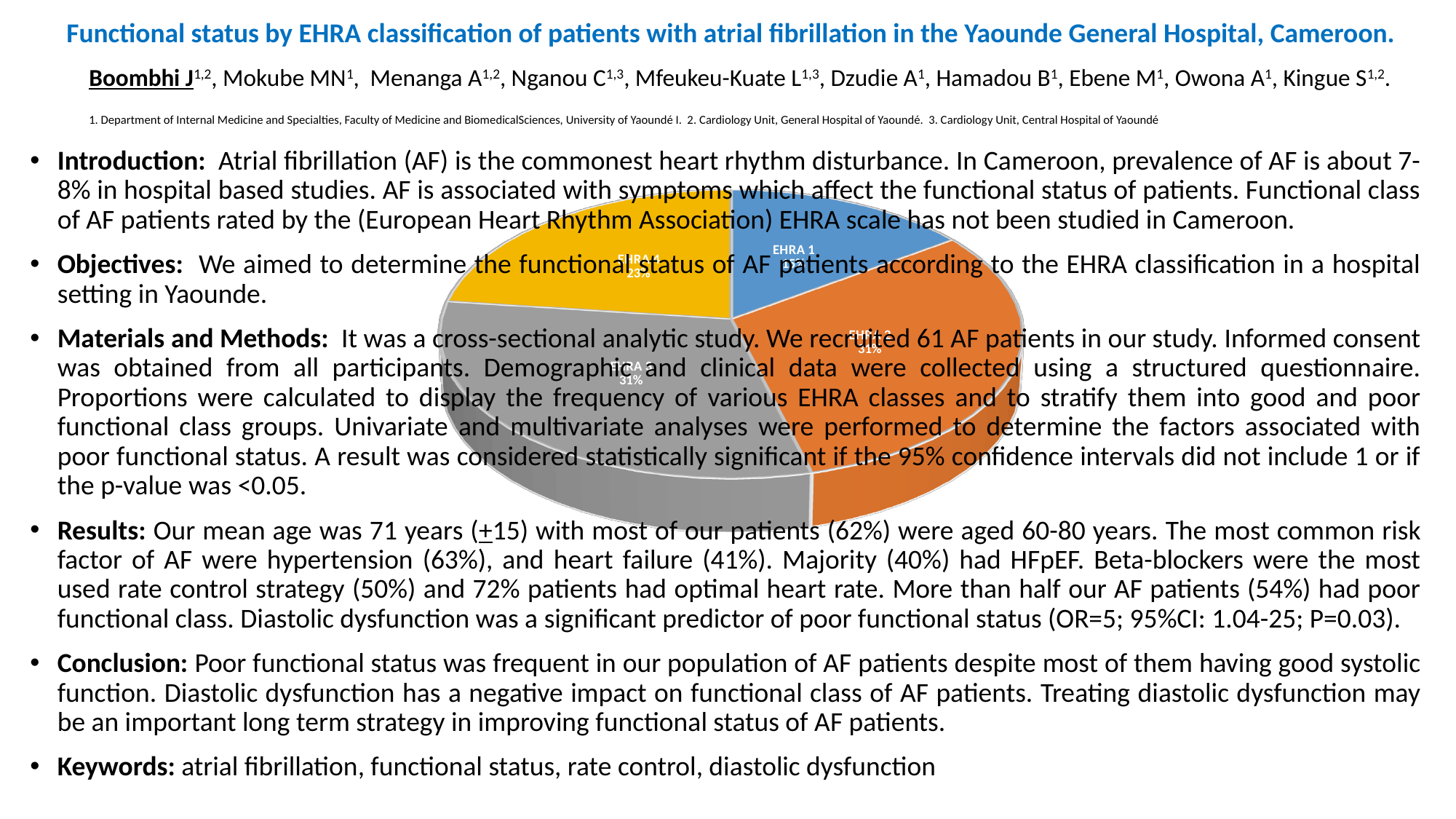

Functional status by EHRA classification of patients with atrial fibrillation in the Yaounde General Hospital, Cameroon.
Boombhi J1,2, Mokube MN1,  Menanga A1,2, Nganou C1,3, Mfeukeu-Kuate L1,3, Dzudie A1, Hamadou B1, Ebene M1, Owona A1, Kingue S1,2.

[unsupported chart]

1. Department of Internal Medicine and Specialties, Faculty of Medicine and BiomedicalSciences, University of Yaoundé I.  2. Cardiology Unit, General Hospital of Yaoundé.  3. Cardiology Unit, Central Hospital of Yaoundé
Introduction:  Atrial fibrillation (AF) is the commonest heart rhythm disturbance. In Cameroon, prevalence of AF is about 7-8% in hospital based studies. AF is associated with symptoms which affect the functional status of patients. Functional class of AF patients rated by the (European Heart Rhythm Association) EHRA scale has not been studied in Cameroon.
Objectives:  We aimed to determine the functional status of AF patients according to the EHRA classification in a hospital setting in Yaounde.
Materials and Methods:  It was a cross-sectional analytic study. We recruited 61 AF patients in our study. Informed consent was obtained from all participants. Demographic and clinical data were collected using a structured questionnaire. Proportions were calculated to display the frequency of various EHRA classes and to stratify them into good and poor functional class groups. Univariate and multivariate analyses were performed to determine the factors associated with poor functional status. A result was considered statistically significant if the 95% confidence intervals did not include 1 or if the p-value was <0.05.
Results: Our mean age was 71 years (+15) with most of our patients (62%) were aged 60-80 years. The most common risk factor of AF were hypertension (63%), and heart failure (41%). Majority (40%) had HFpEF. Beta-blockers were the most used rate control strategy (50%) and 72% patients had optimal heart rate. More than half our AF patients (54%) had poor functional class. Diastolic dysfunction was a significant predictor of poor functional status (OR=5; 95%CI: 1.04-25; P=0.03).
Conclusion: Poor functional status was frequent in our population of AF patients despite most of them having good systolic function. Diastolic dysfunction has a negative impact on functional class of AF patients. Treating diastolic dysfunction may be an important long term strategy in improving functional status of AF patients.
Keywords: atrial fibrillation, functional status, rate control, diastolic dysfunction